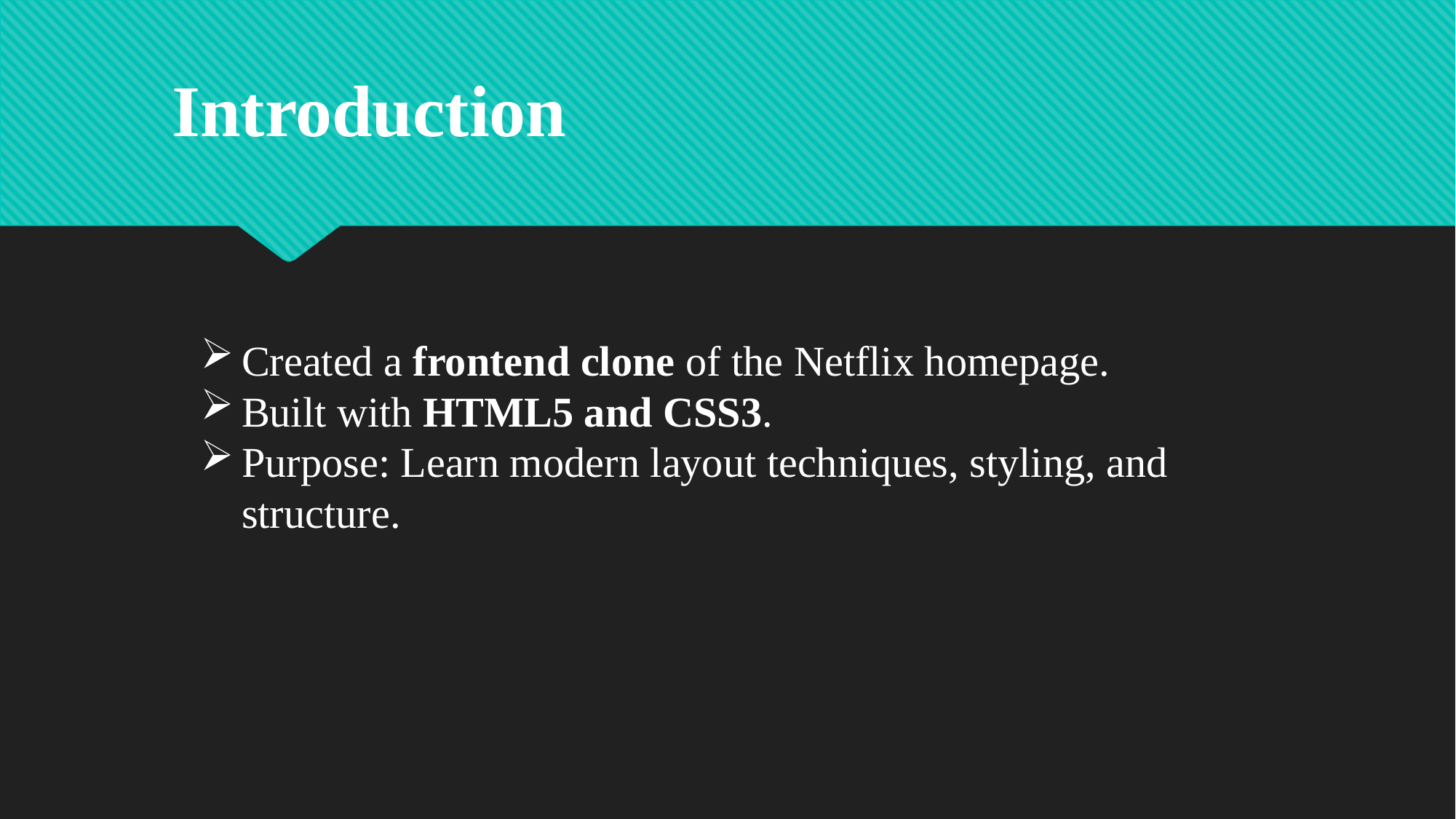

Introduction
Created a frontend clone of the Netflix homepage.
Built with HTML5 and CSS3.
Purpose: Learn modern layout techniques, styling, and structure.